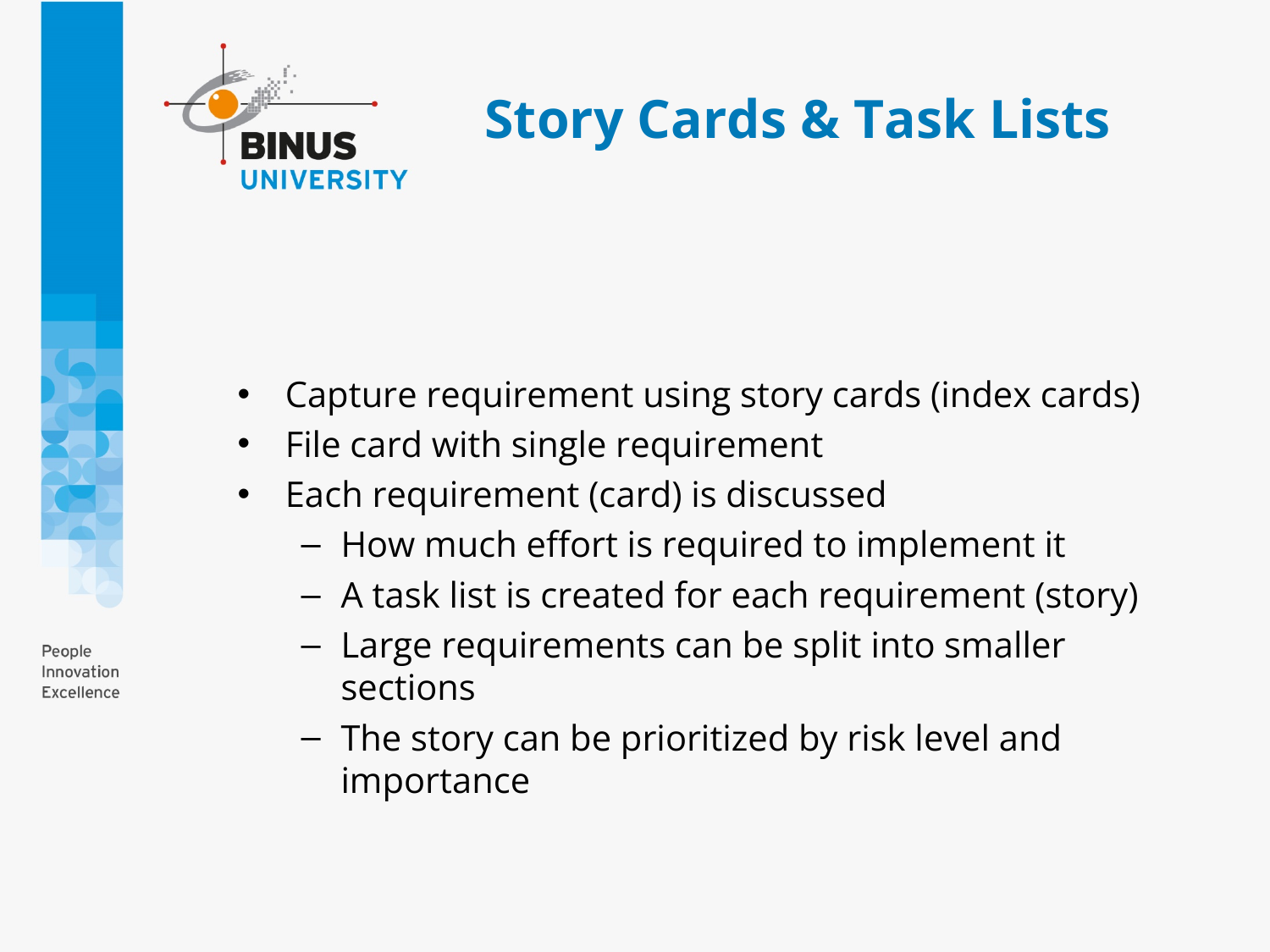

# Story Cards & Task Lists
Capture requirement using story cards (index cards)
File card with single requirement
Each requirement (card) is discussed
How much effort is required to implement it
A task list is created for each requirement (story)
Large requirements can be split into smaller sections
The story can be prioritized by risk level and importance